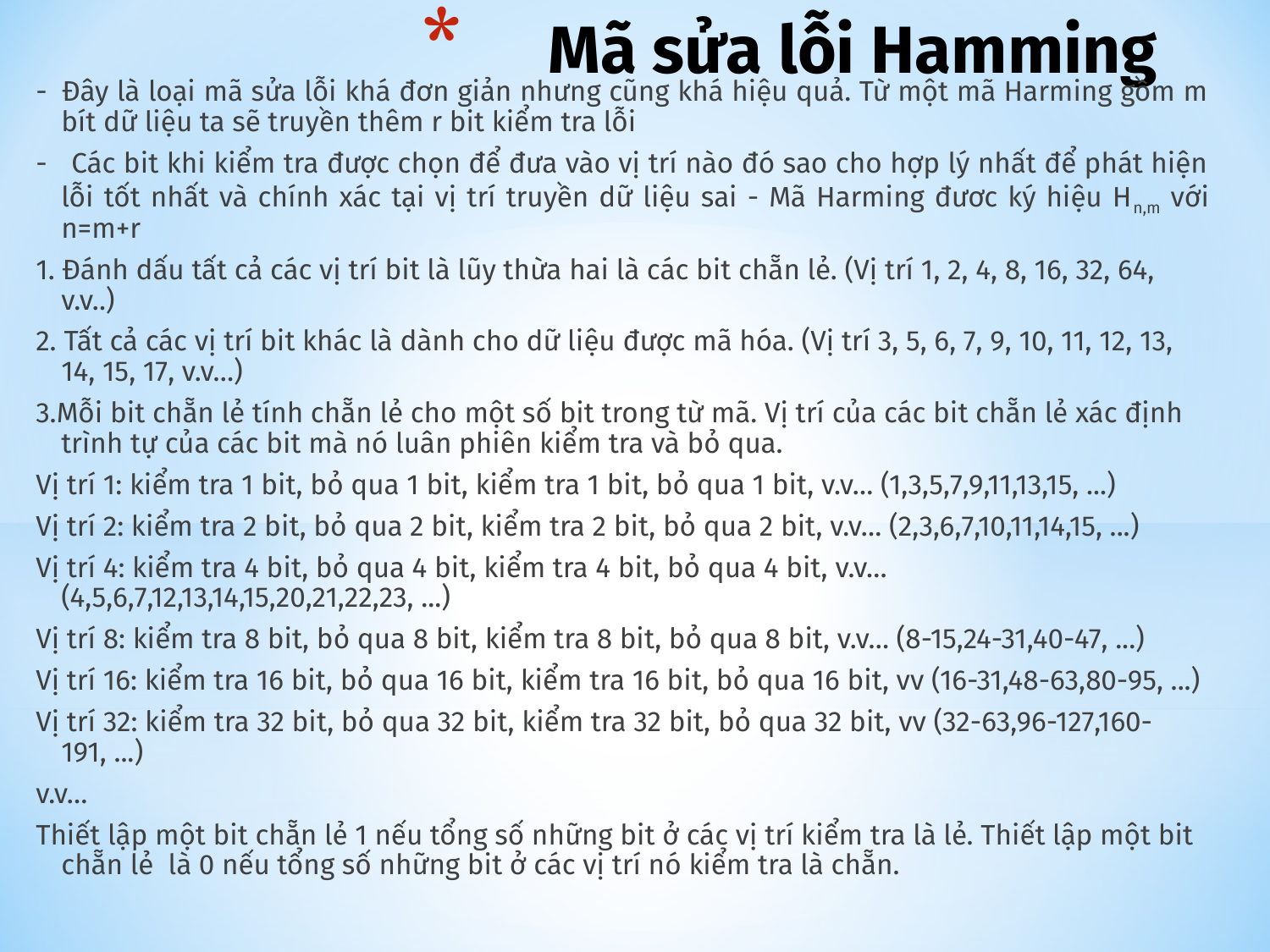

# Mã sửa lỗi Hamming
- 	Đây là loại mã sửa lỗi khá đơn giản nhưng cũng khá hiệu quả. Từ một mã Harming gồm m bít dữ liệu ta sẽ truyền thêm r bit kiểm tra lỗi
-   Các bit khi kiểm tra được chọn để đưa vào vị trí nào đó sao cho hợp lý nhất để phát hiện lỗi tốt nhất và chính xác tại vị trí truyền dữ liệu sai - Mã Harming đươc ký hiệu Hn,m với n=m+r
1. Đánh dấu tất cả các vị trí bit là lũy thừa hai là các bit chẵn lẻ. (Vị trí 1, 2, 4, 8, 16, 32, 64, v.v..)
2. Tất cả các vị trí bit khác là dành cho dữ liệu được mã hóa. (Vị trí 3, 5, 6, 7, 9, 10, 11, 12, 13, 14, 15, 17, v.v…)
3.Mỗi bit chẵn lẻ tính chẵn lẻ cho một số bit trong từ mã. Vị trí của các bit chẵn lẻ xác định trình tự của các bit mà nó luân phiên kiểm tra và bỏ qua.
Vị trí 1: kiểm tra 1 bit, bỏ qua 1 bit, kiểm tra 1 bit, bỏ qua 1 bit, v.v… (1,3,5,7,9,11,13,15, ...)
Vị trí 2: kiểm tra 2 bit, bỏ qua 2 bit, kiểm tra 2 bit, bỏ qua 2 bit, v.v… (2,3,6,7,10,11,14,15, ...)
Vị trí 4: kiểm tra 4 bit, bỏ qua 4 bit, kiểm tra 4 bit, bỏ qua 4 bit, v.v… (4,5,6,7,12,13,14,15,20,21,22,23, ...)
Vị trí 8: kiểm tra 8 bit, bỏ qua 8 bit, kiểm tra 8 bit, bỏ qua 8 bit, v.v… (8-15,24-31,40-47, ...)
Vị trí 16: kiểm tra 16 bit, bỏ qua 16 bit, kiểm tra 16 bit, bỏ qua 16 bit, vv (16-31,48-63,80-95, ...)
Vị trí 32: kiểm tra 32 bit, bỏ qua 32 bit, kiểm tra 32 bit, bỏ qua 32 bit, vv (32-63,96-127,160-191, ...)
v.v…
Thiết lập một bit chẵn lẻ 1 nếu tổng số những bit ở các vị trí kiểm tra là lẻ. Thiết lập một bit chẵn lẻ  là 0 nếu tổng số những bit ở các vị trí nó kiểm tra là chẵn.